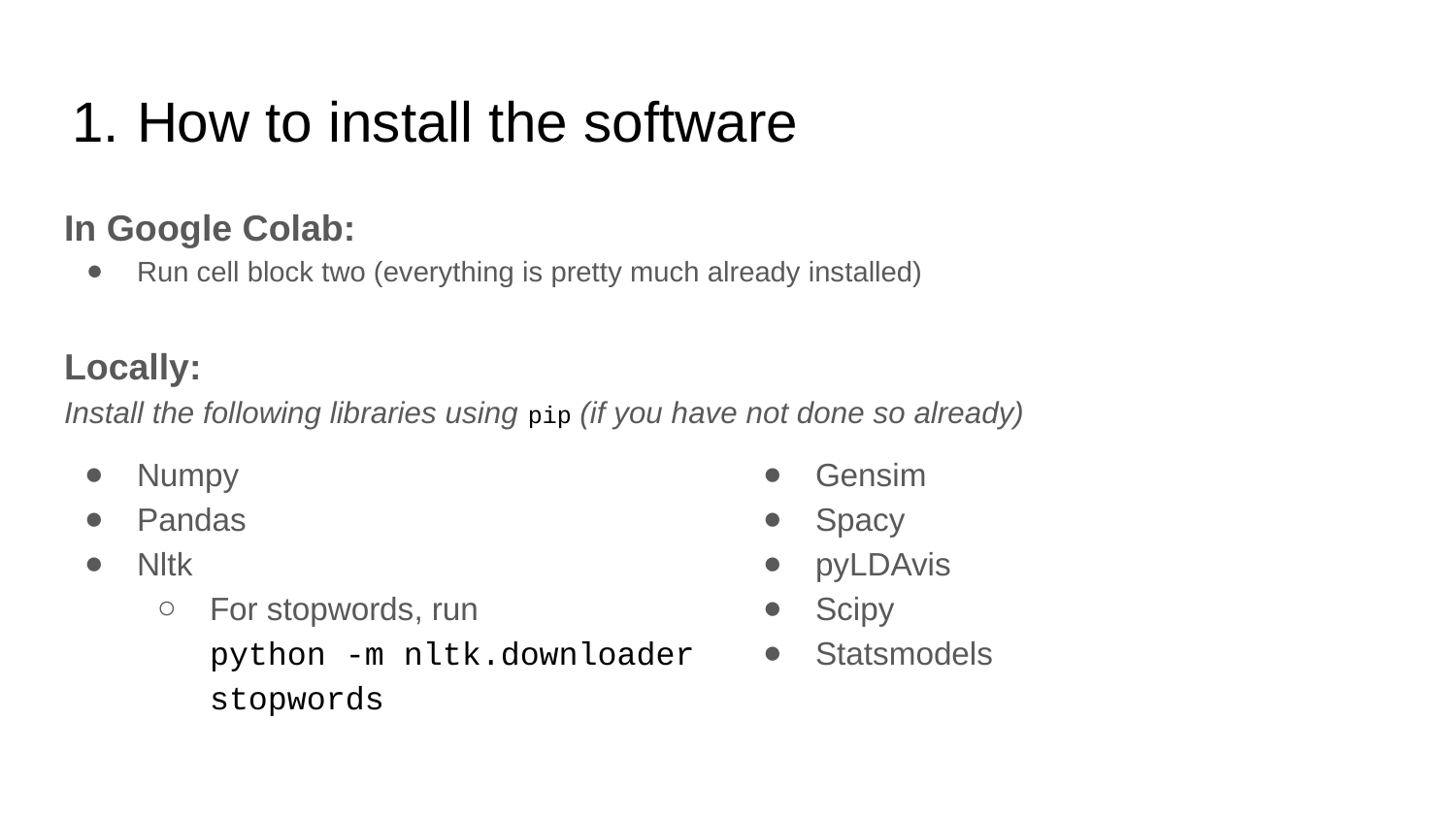

# How to install the software
In Google Colab:
Run cell block two (everything is pretty much already installed)

Locally:
Install the following libraries using pip (if you have not done so already)
Numpy
Pandas
Nltk
For stopwords, run
python -m nltk.downloader stopwords
Gensim
Spacy
pyLDAvis
Scipy
Statsmodels